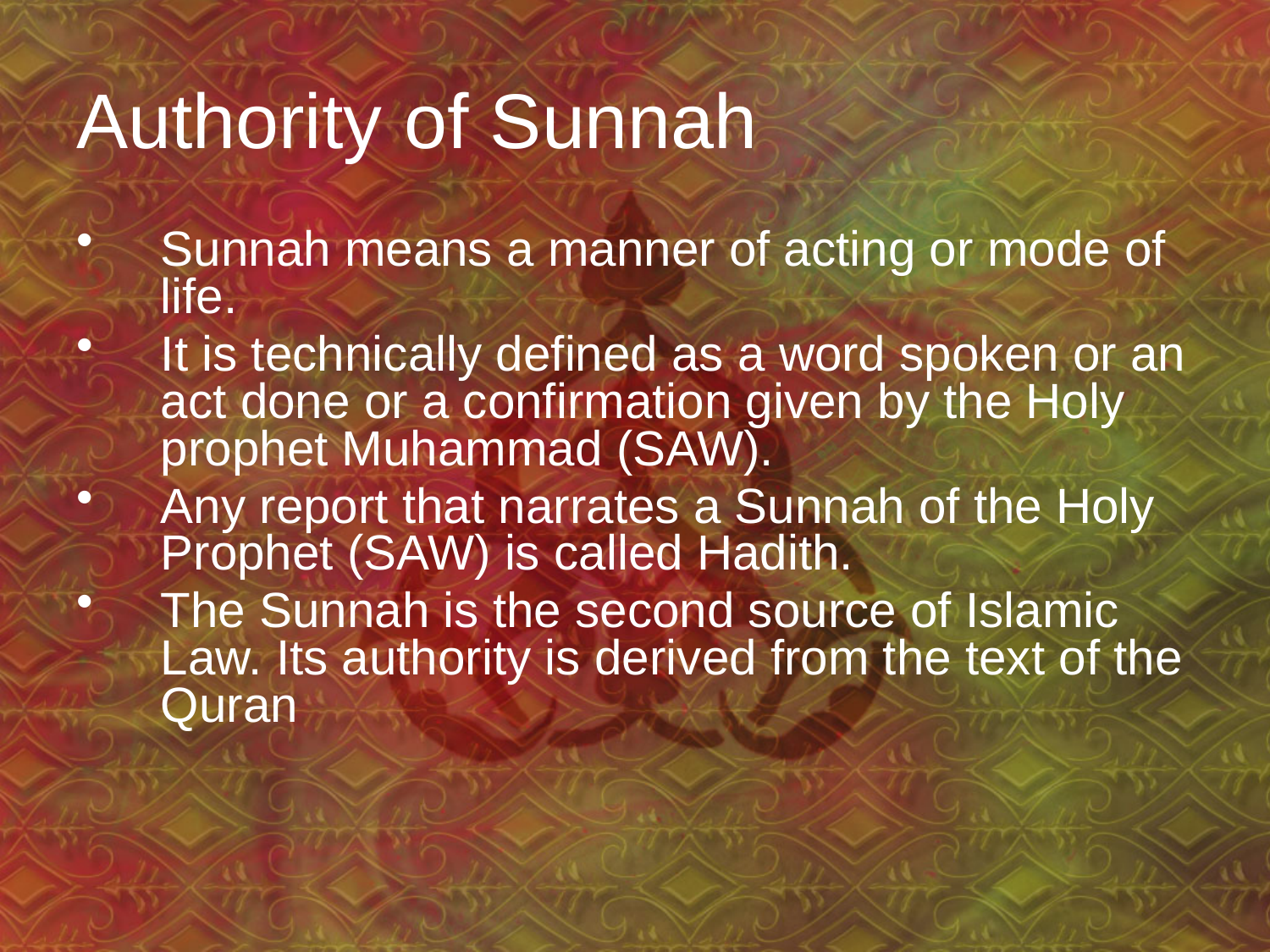

# Authority of Sunnah
Sunnah means a manner of acting or mode of life.
It is technically defined as a word spoken or an act done or a confirmation given by the Holy prophet Muhammad (SAW).
Any report that narrates a Sunnah of the Holy Prophet (SAW) is called Hadith.
The Sunnah is the second source of Islamic Law. Its authority is derived from the text of the Quran